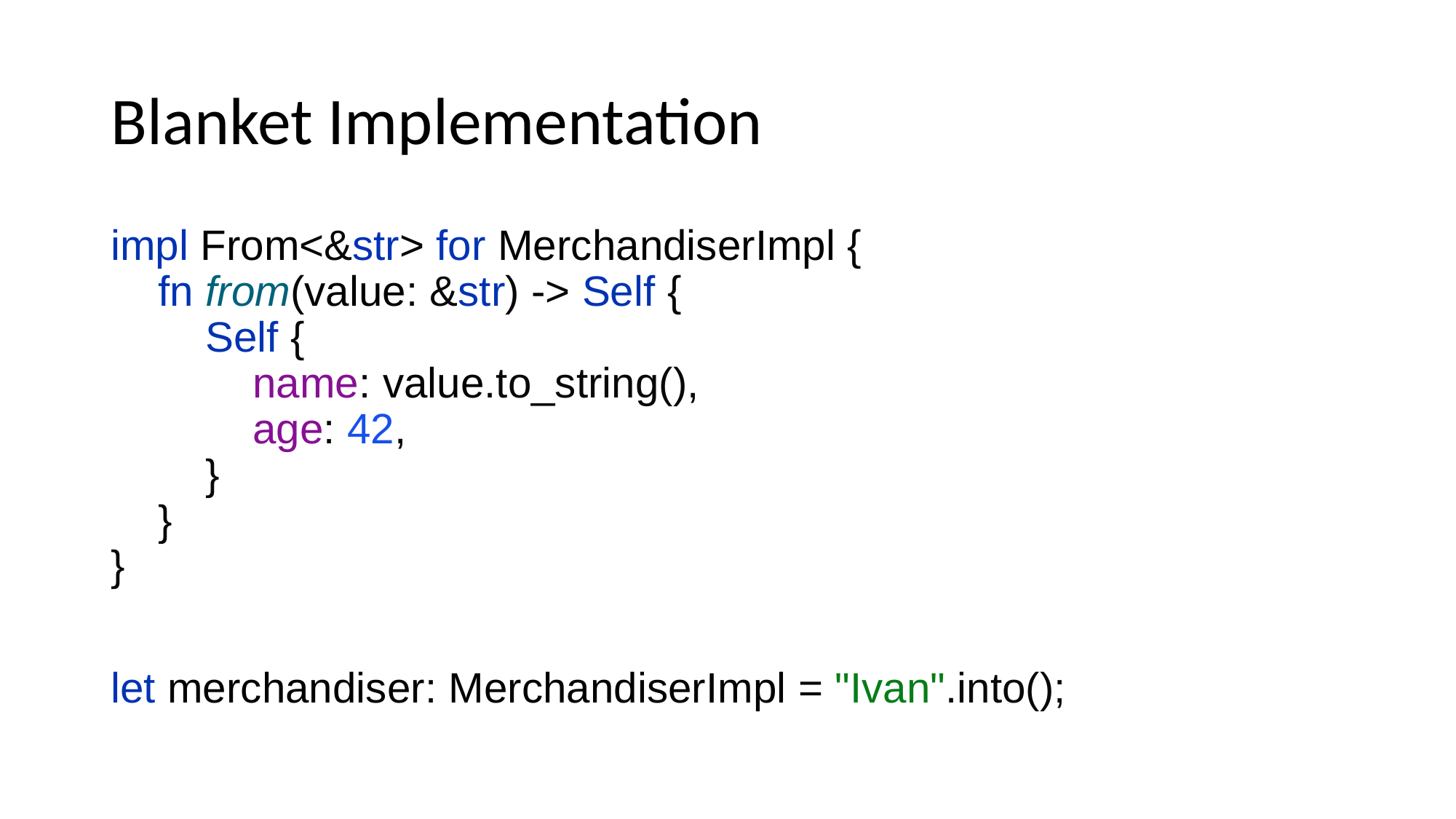

# Blanket Implementation
impl From<&str> for MerchandiserImpl {
    fn from(value: &str) -> Self {
        Self {
            name: value.to_string(),
            age: 42,
        }
    }
}

let merchandiser: MerchandiserImpl = "Ivan".into();